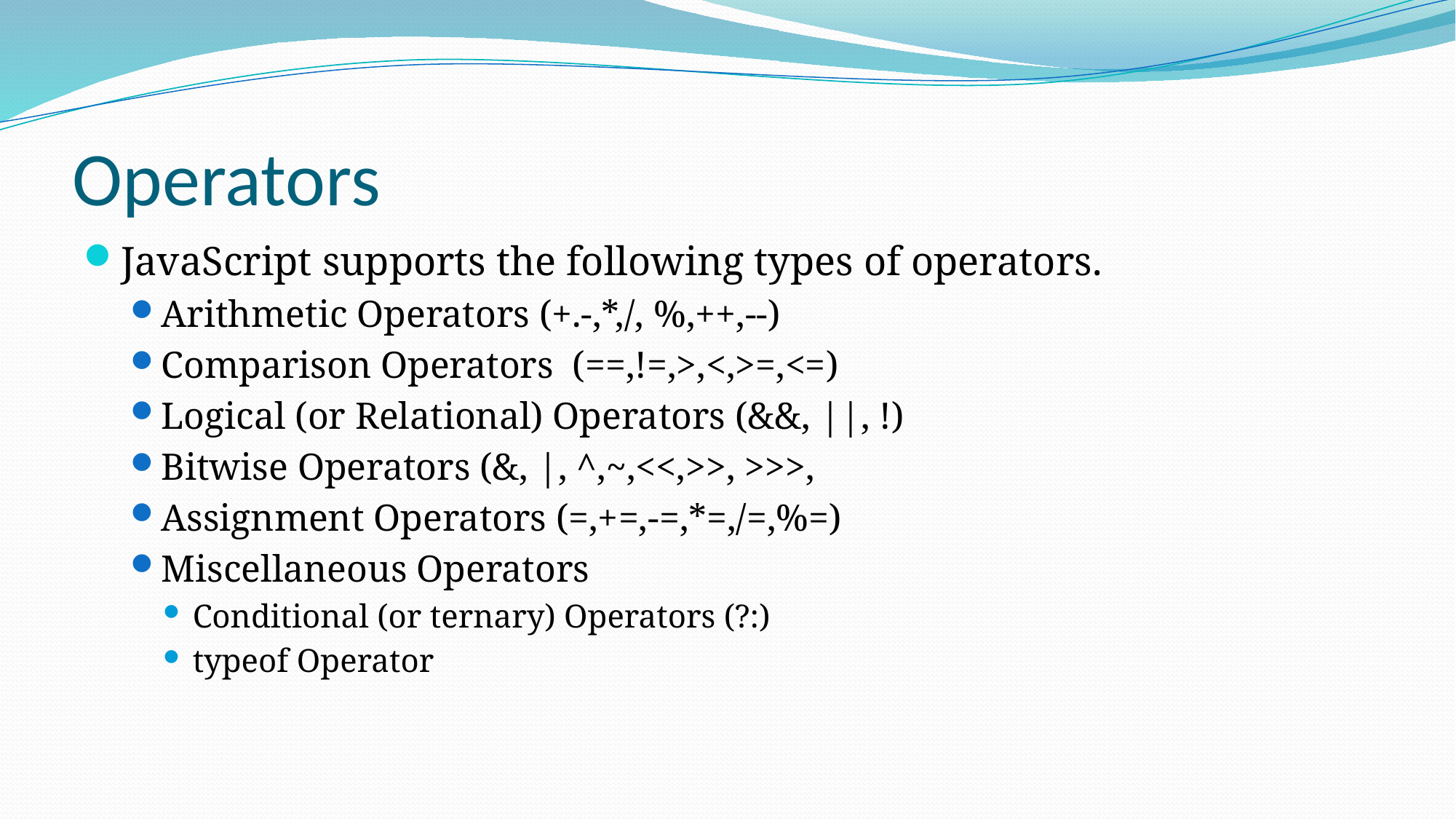

# Operators
JavaScript supports the following types of operators.
Arithmetic Operators (+.-,*,/, %,++,--)
Comparison Operators  (==,!=,>,<,>=,<=)
Logical (or Relational) Operators (&&, ||, !)
Bitwise Operators (&, |, ^,~,<<,>>, >>>,
Assignment Operators (=,+=,-=,*=,/=,%=)
Miscellaneous Operators
Conditional (or ternary) Operators (?:)
typeof Operator